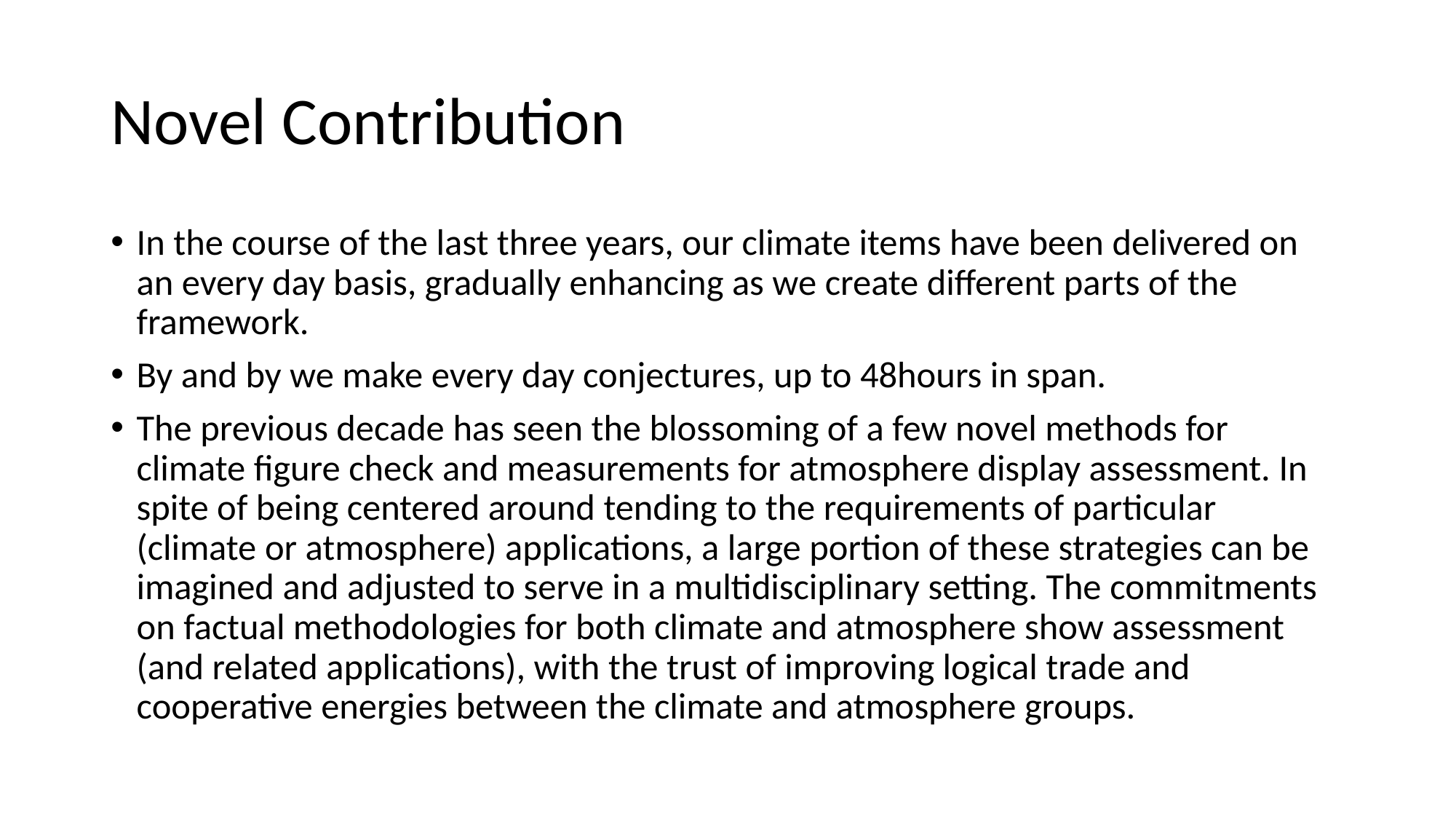

# Novel Contribution
In the course of the last three years, our climate items have been delivered on an every day basis, gradually enhancing as we create different parts of the framework.
By and by we make every day conjectures, up to 48hours in span.
The previous decade has seen the blossoming of a few novel methods for climate figure check and measurements for atmosphere display assessment. In spite of being centered around tending to the requirements of particular (climate or atmosphere) applications, a large portion of these strategies can be imagined and adjusted to serve in a multidisciplinary setting. The commitments on factual methodologies for both climate and atmosphere show assessment (and related applications), with the trust of improving logical trade and cooperative energies between the climate and atmosphere groups.